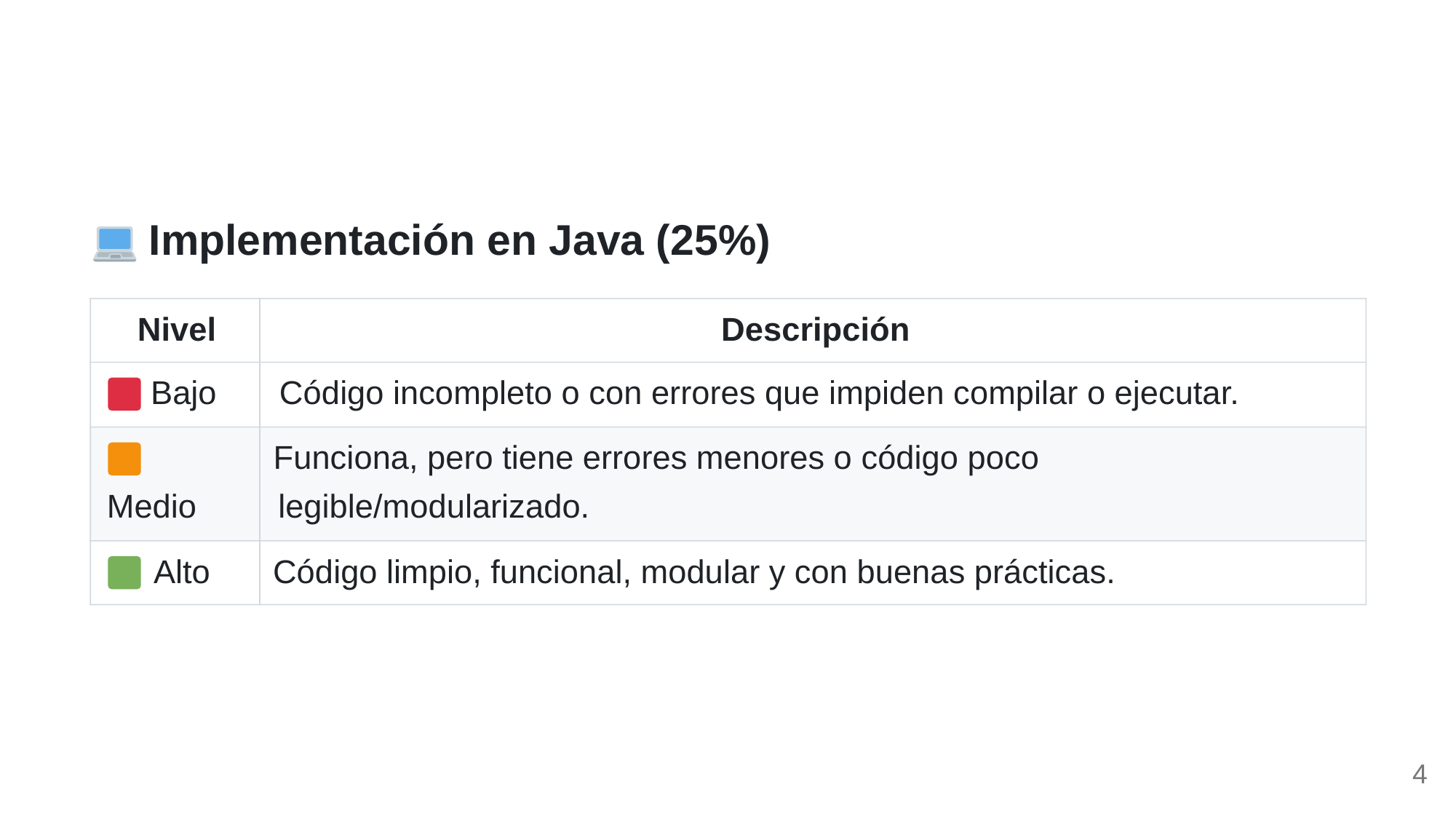

Implementación en Java (25%)

Nivel
Descripción

 Bajo
Código incompleto o con errores que impiden compilar o ejecutar.

Funciona, pero tiene errores menores o código poco

Medio
legible/modularizado.

 Alto
Código limpio, funcional, modular y con buenas prácticas.

4